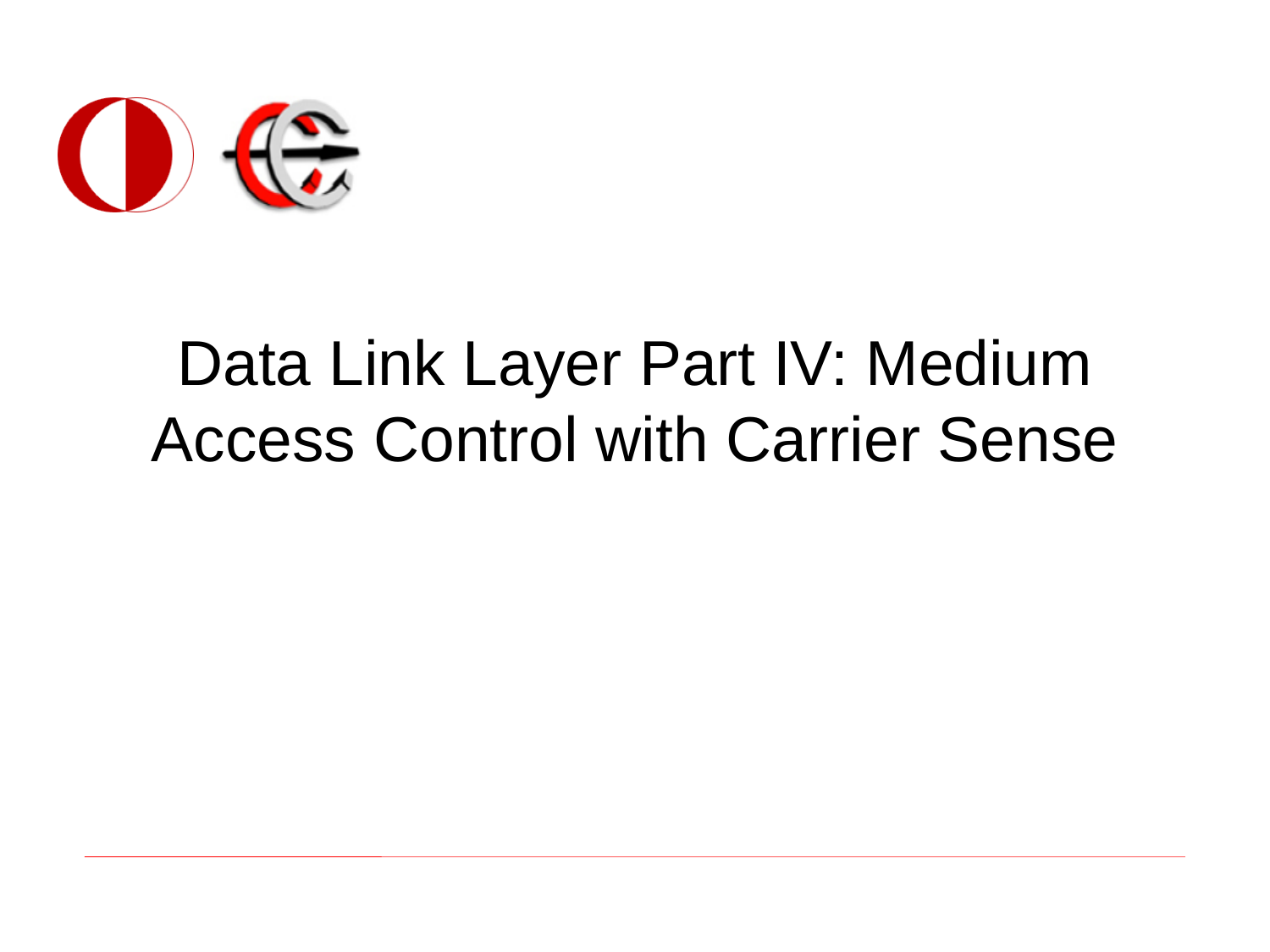

# Data Link Layer Part IV: Medium Access Control with Carrier Sense